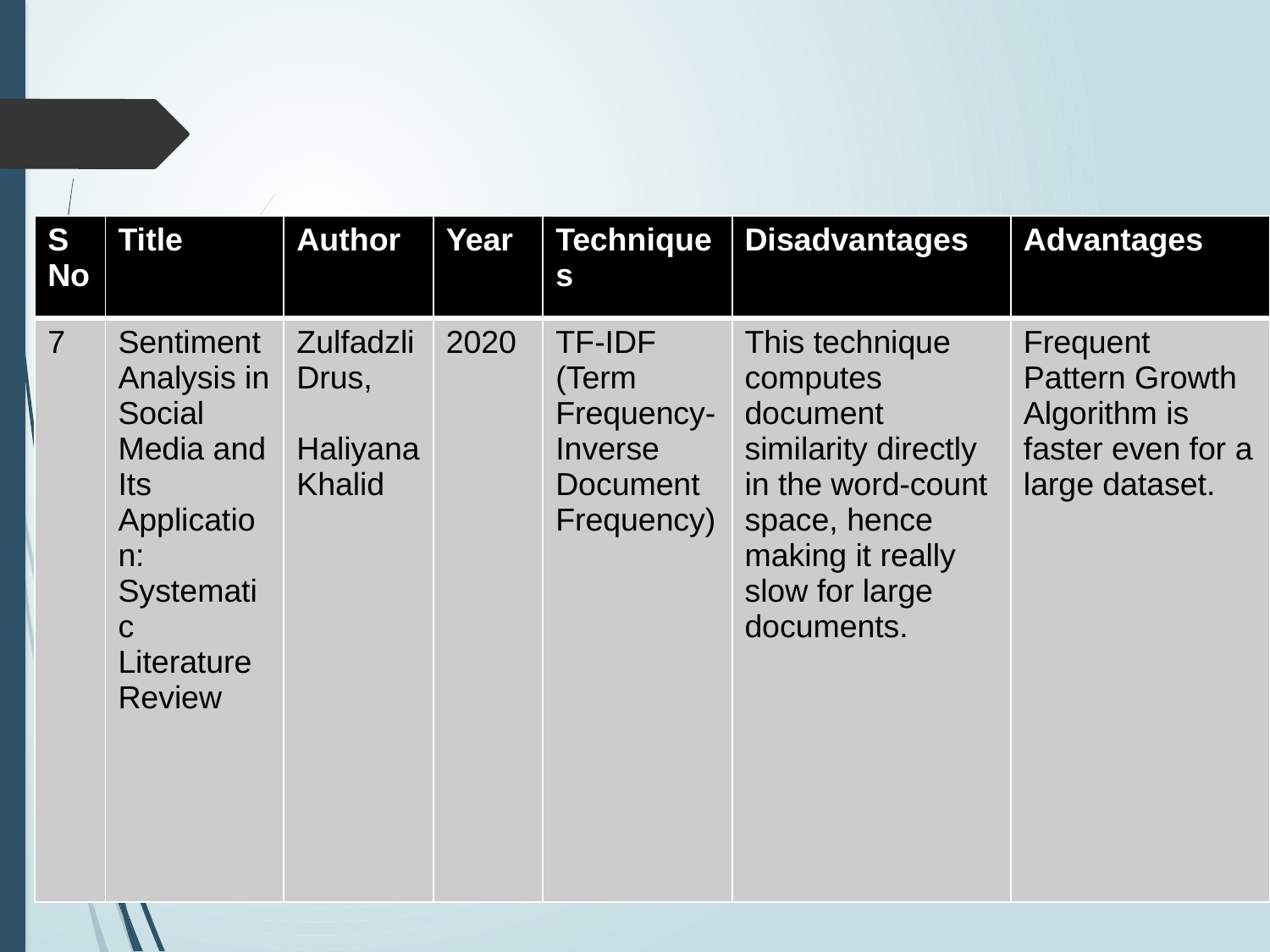

| S No | Title | Author | Year | Techniques | Disadvantages | Advantages |
| --- | --- | --- | --- | --- | --- | --- |
| 7 | Sentiment Analysis in Social Media and Its Application: Systematic Literature Review | ZulfadzliDrus, HaliyanaKhalid | 2020 | TF-IDF (Term Frequency-Inverse Document Frequency) | This technique computes document similarity directly in the word-count space, hence making it really slow for large documents. | Frequent Pattern Growth Algorithm is faster even for a large dataset. |